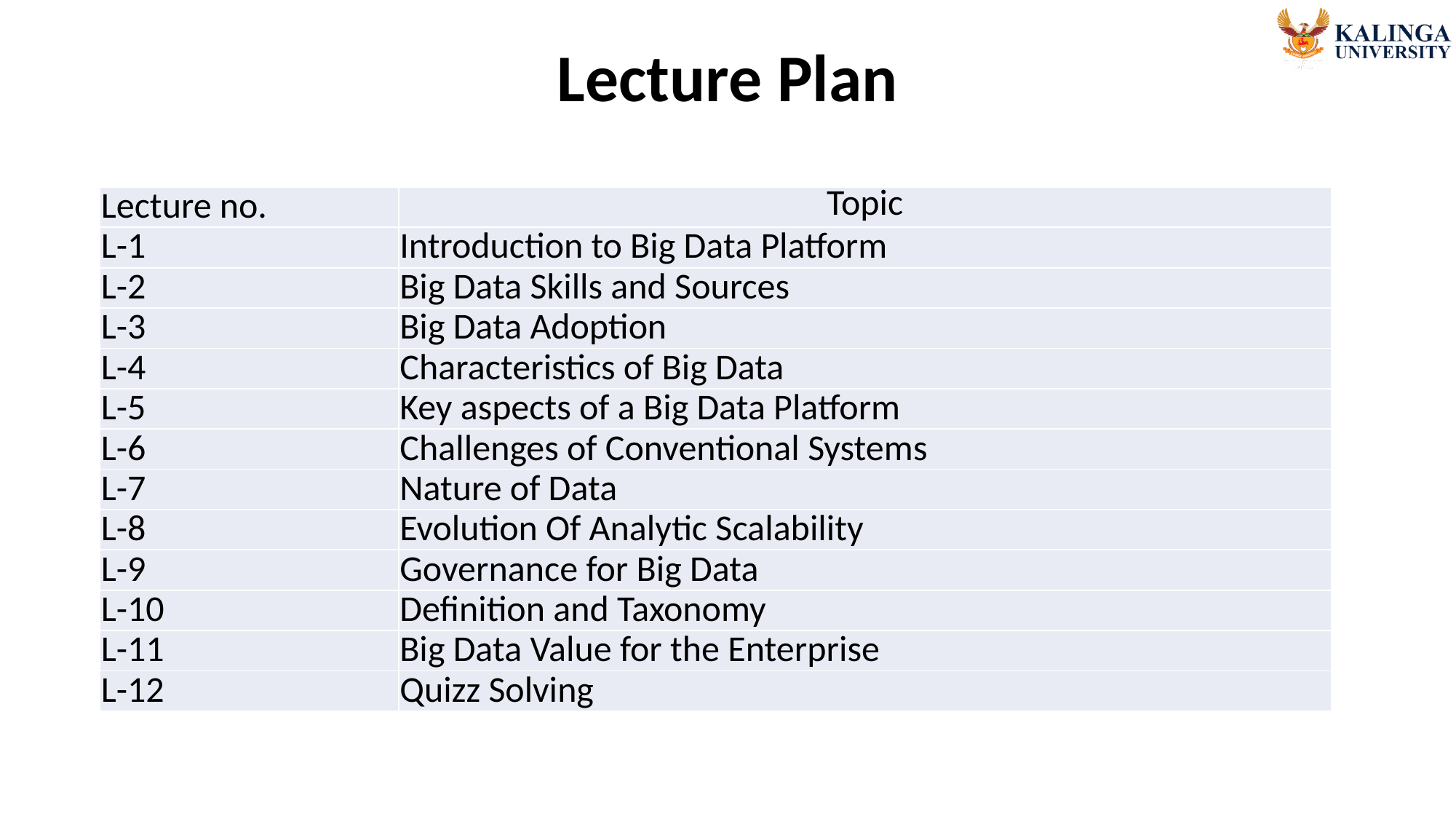

# Lecture Plan
| Lecture no. | Topic |
| --- | --- |
| L-1 | Introduction to Big Data Platform |
| L-2 | Big Data Skills and Sources |
| L-3 | Big Data Adoption |
| L-4 | Characteristics of Big Data |
| L-5 | Key aspects of a Big Data Platform |
| L-6 | Challenges of Conventional Systems |
| L-7 | Nature of Data |
| L-8 | Evolution Of Analytic Scalability |
| L-9 | Governance for Big Data |
| L-10 | Definition and Taxonomy |
| L-11 | Big Data Value for the Enterprise |
| L-12 | Quizz Solving |